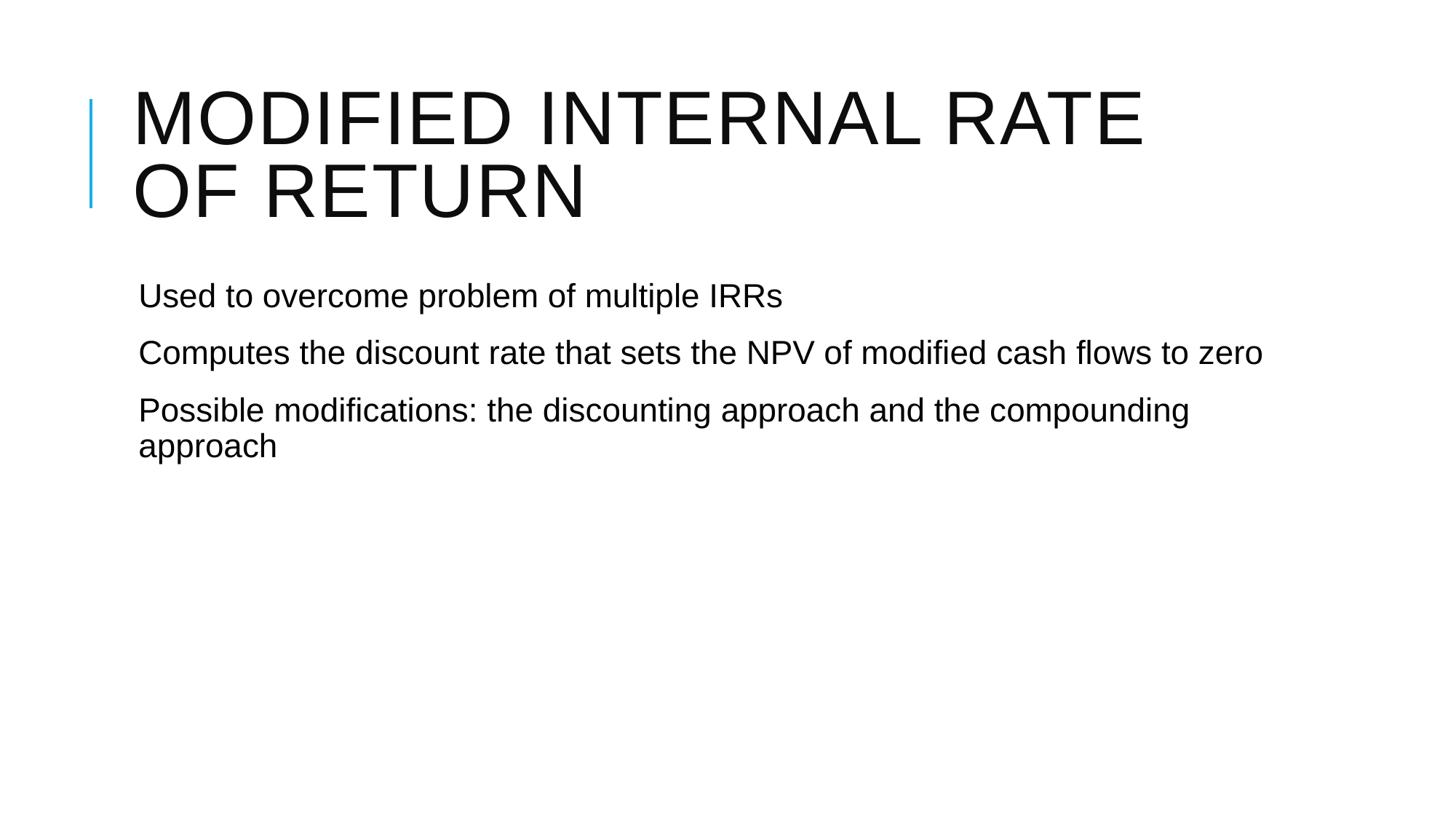

# Modified internal rate of return
Used to overcome problem of multiple IRRs
Computes the discount rate that sets the NPV of modified cash flows to zero
Possible modifications: the discounting approach and the compounding approach